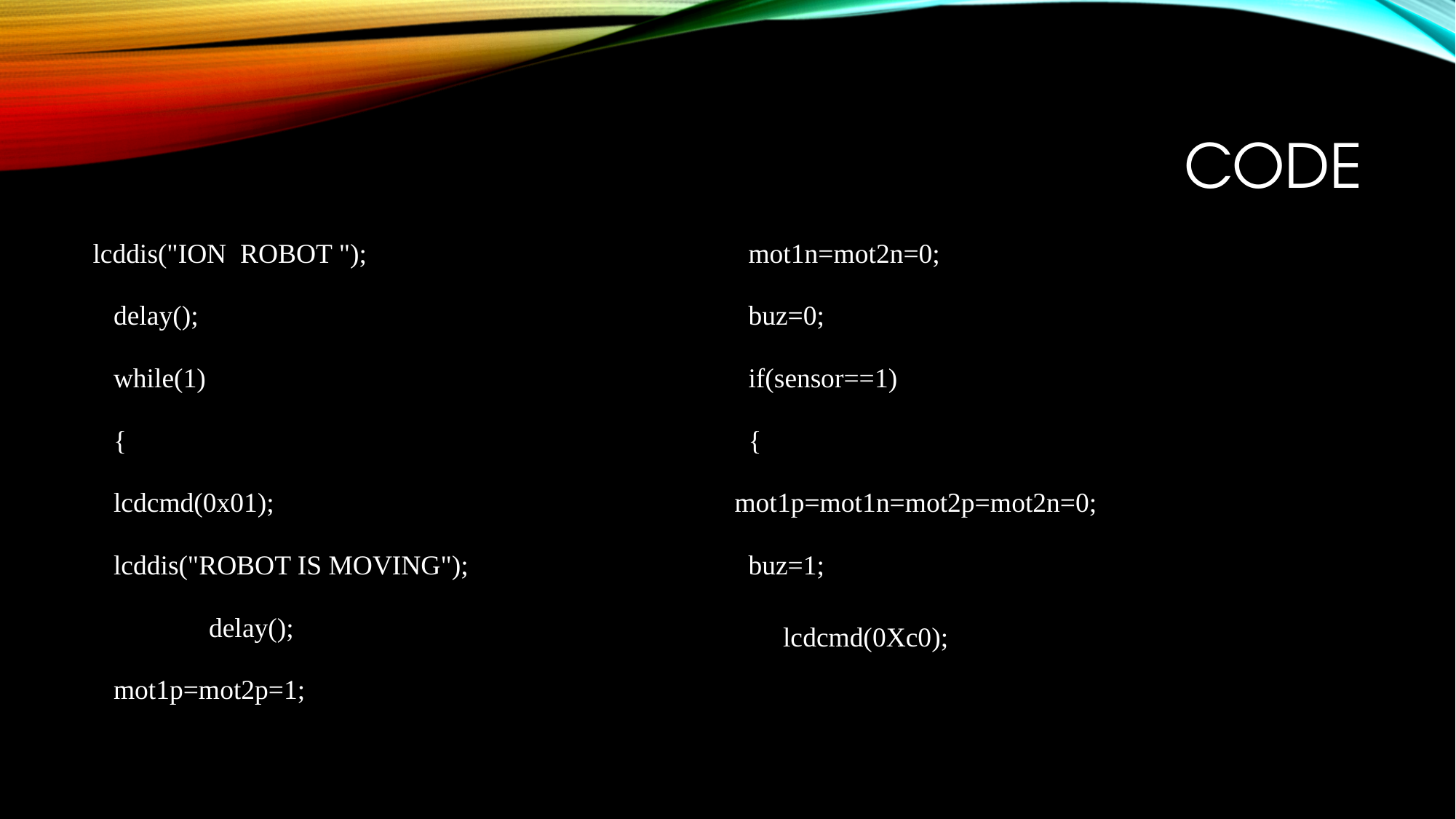

# code
lcddis("ION  ROBOT ");
   delay();
   while(1)
   {
   lcdcmd(0x01);
   lcddis("ROBOT IS MOVING");
	 delay();
   mot1p=mot2p=1;
   mot1n=mot2n=0;
   buz=0;
   if(sensor==1)
   {
 mot1p=mot1n=mot2p=mot2n=0;
   buz=1;
        lcdcmd(0Xc0);